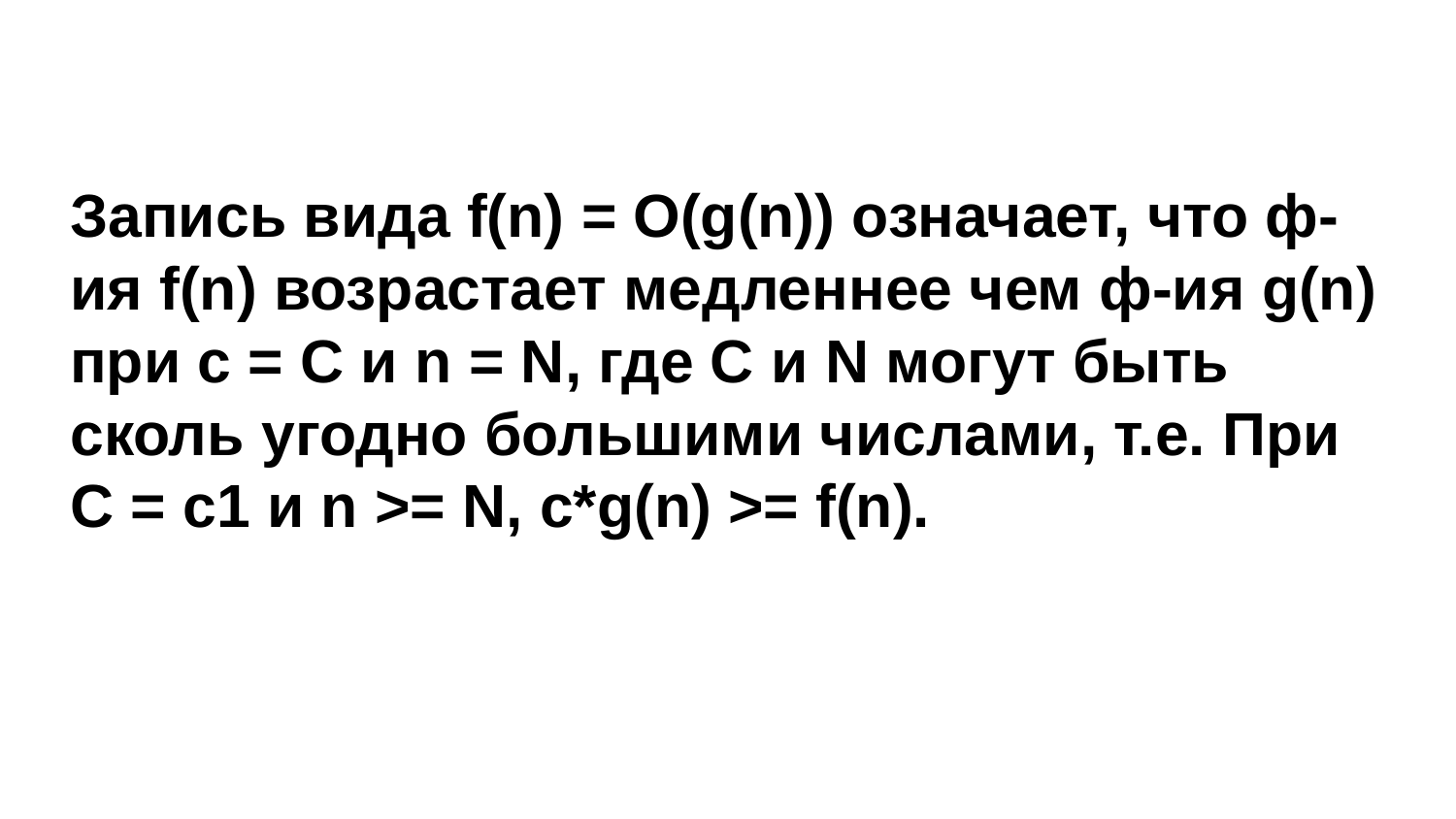

Запись вида f(n) = O(g(n)) означает, что ф-ия f(n) возрастает медленнее чем ф-ия g(n) при с = C и n = N, где C и N могут быть сколь угодно большими числами, т.е. При C = c1 и n >= N, c*g(n) >= f(n).